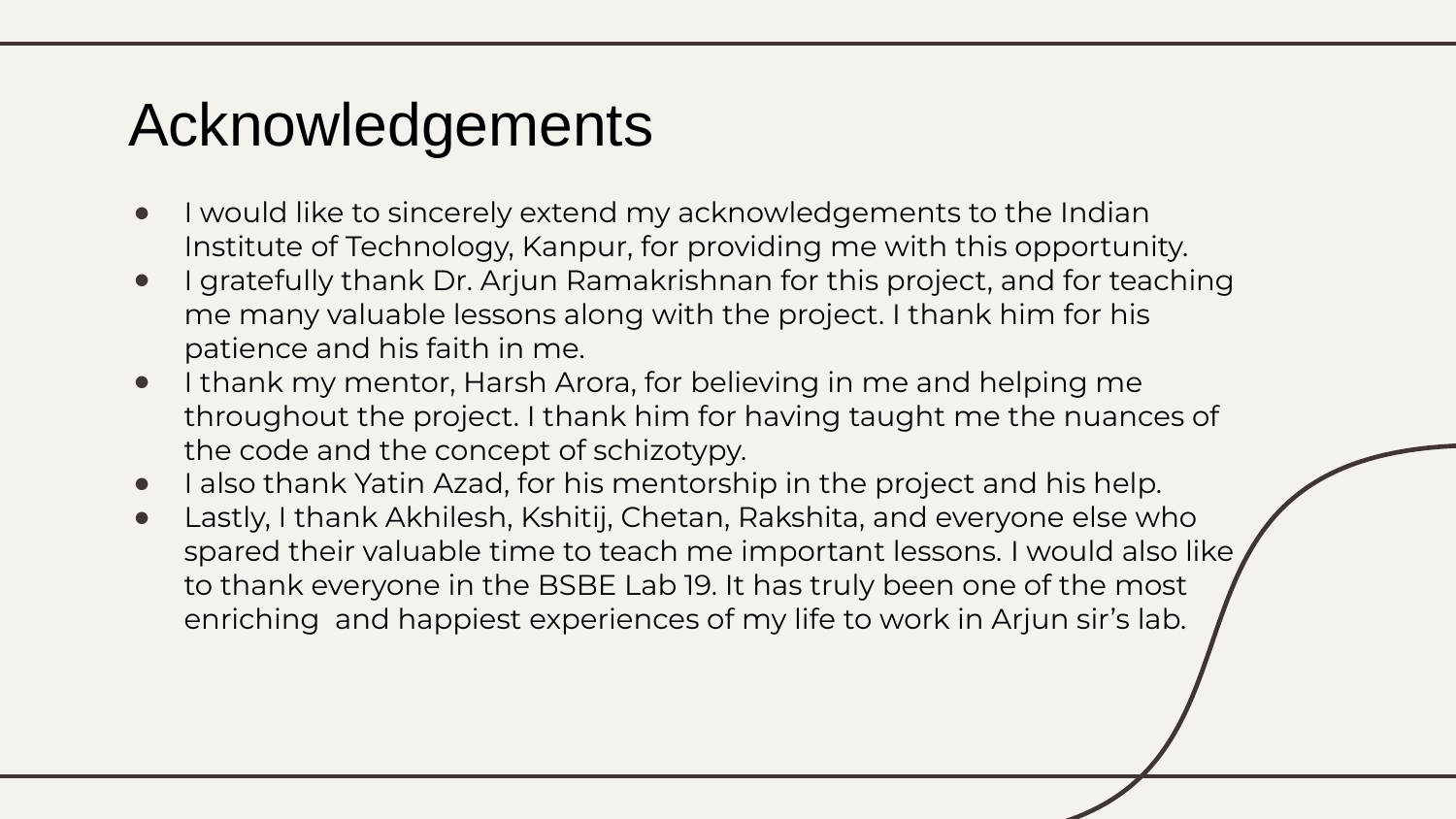

# Acknowledgements
I would like to sincerely extend my acknowledgements to the Indian Institute of Technology, Kanpur, for providing me with this opportunity.
I gratefully thank Dr. Arjun Ramakrishnan for this project, and for teaching me many valuable lessons along with the project. I thank him for his patience and his faith in me.
I thank my mentor, Harsh Arora, for believing in me and helping me throughout the project. I thank him for having taught me the nuances of the code and the concept of schizotypy.
I also thank Yatin Azad, for his mentorship in the project and his help.
Lastly, I thank Akhilesh, Kshitij, Chetan, Rakshita, and everyone else who spared their valuable time to teach me important lessons. I would also like to thank everyone in the BSBE Lab 19. It has truly been one of the most enriching  and happiest experiences of my life to work in Arjun sir’s lab.